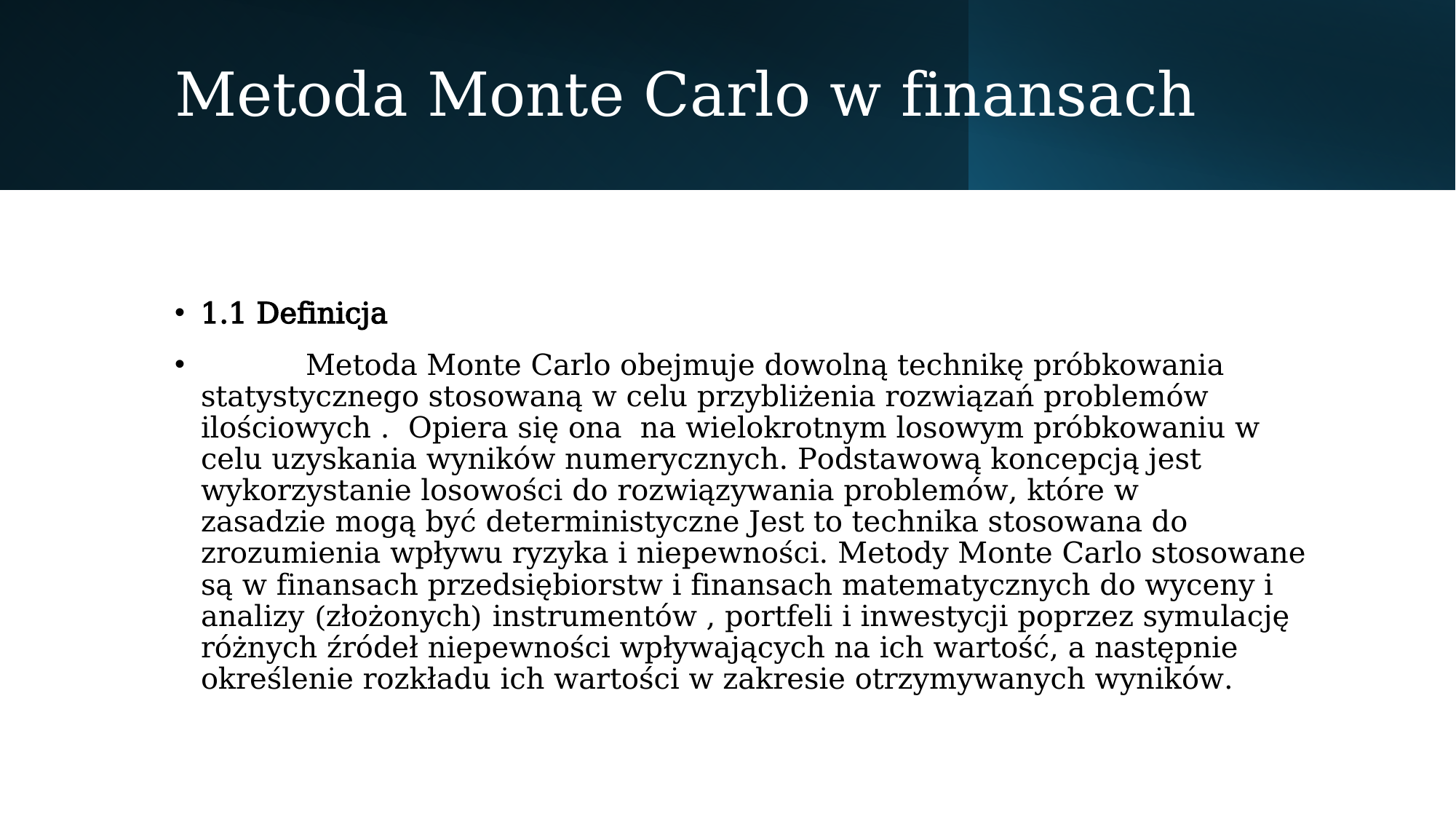

# Metoda Monte Carlo w finansach
1.1 Definicja
	Metoda Monte Carlo obejmuje dowolną technikę próbkowania statystycznego stosowaną w celu przybliżenia rozwiązań problemów ilościowych .  Opiera się ona  na wielokrotnym losowym próbkowaniu w celu uzyskania wyników numerycznych. Podstawową koncepcją jest wykorzystanie losowości do rozwiązywania problemów, które w zasadzie mogą być deterministyczne Jest to technika stosowana do zrozumienia wpływu ryzyka i niepewności. Metody Monte Carlo stosowane są w finansach przedsiębiorstw i finansach matematycznych do wyceny i analizy (złożonych) instrumentów , portfeli i inwestycji poprzez symulację różnych źródeł niepewności wpływających na ich wartość, a następnie określenie rozkładu ich wartości w zakresie otrzymywanych wyników.